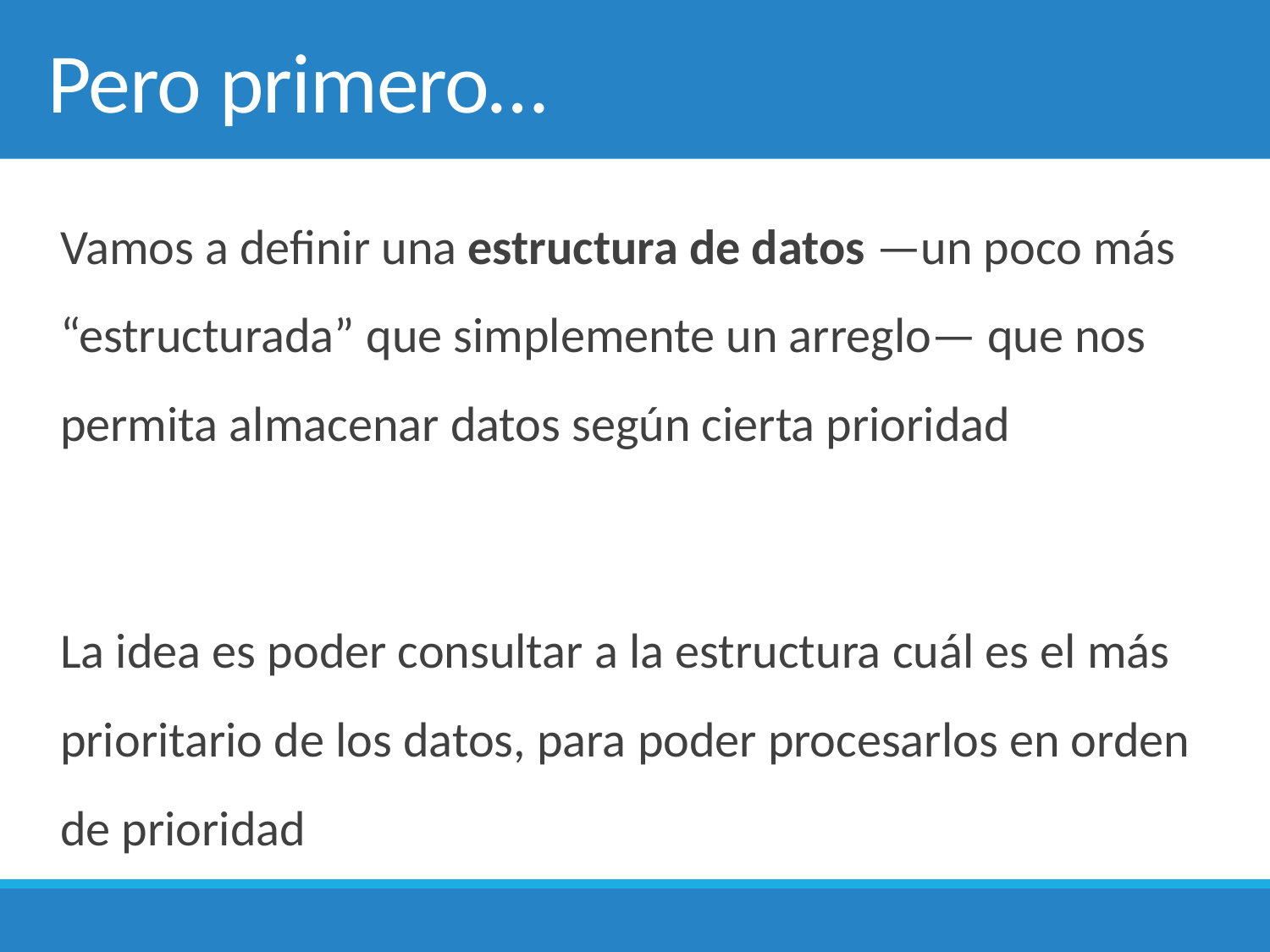

# Pero primero…
Vamos a definir una estructura de datos —un poco más “estructurada” que simplemente un arreglo— que nos permita almacenar datos según cierta prioridad

La idea es poder consultar a la estructura cuál es el más prioritario de los datos, para poder procesarlos en orden de prioridad